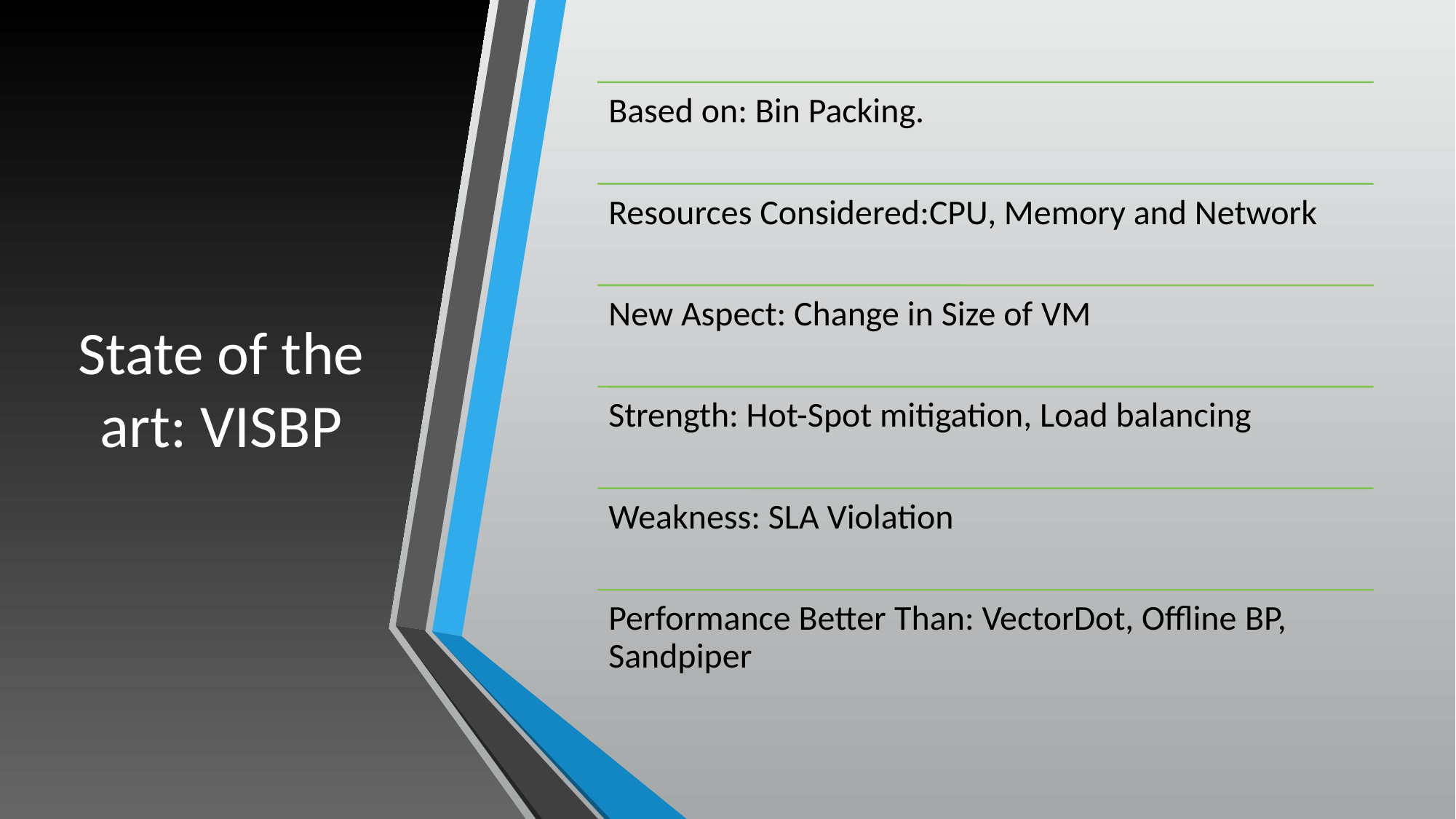

# State of the art: VISBP
Based on: Bin Packing.
Resources Considered:CPU, Memory and Network
New Aspect: Change in Size of VM
Strength: Hot-Spot mitigation, Load balancing
Weakness: SLA Violation
Performance Better Than: VectorDot, Offline BP, Sandpiper
18